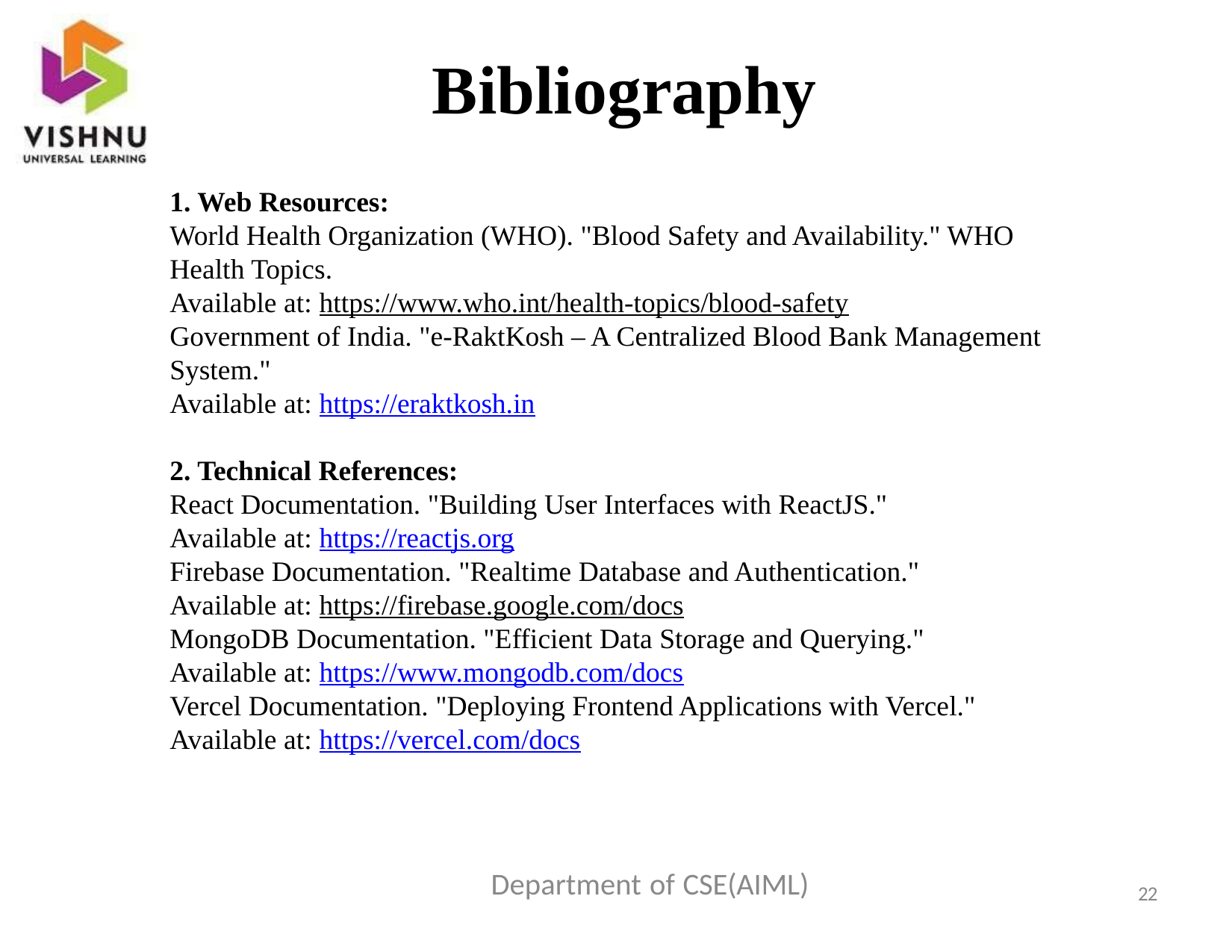

# Bibliography
1. Web Resources:
World Health Organization (WHO). "Blood Safety and Availability." WHO Health Topics.
Available at: https://www.who.int/health-topics/blood-safety
Government of India. "e-RaktKosh – A Centralized Blood Bank Management System."
Available at: https://eraktkosh.in

2. Technical References:
React Documentation. "Building User Interfaces with ReactJS."
Available at: https://reactjs.org
Firebase Documentation. "Realtime Database and Authentication."
Available at: https://firebase.google.com/docs
MongoDB Documentation. "Efficient Data Storage and Querying."
Available at: https://www.mongodb.com/docs
Vercel Documentation. "Deploying Frontend Applications with Vercel."
Available at: https://vercel.com/docs

Department of CSE(AIML)
22